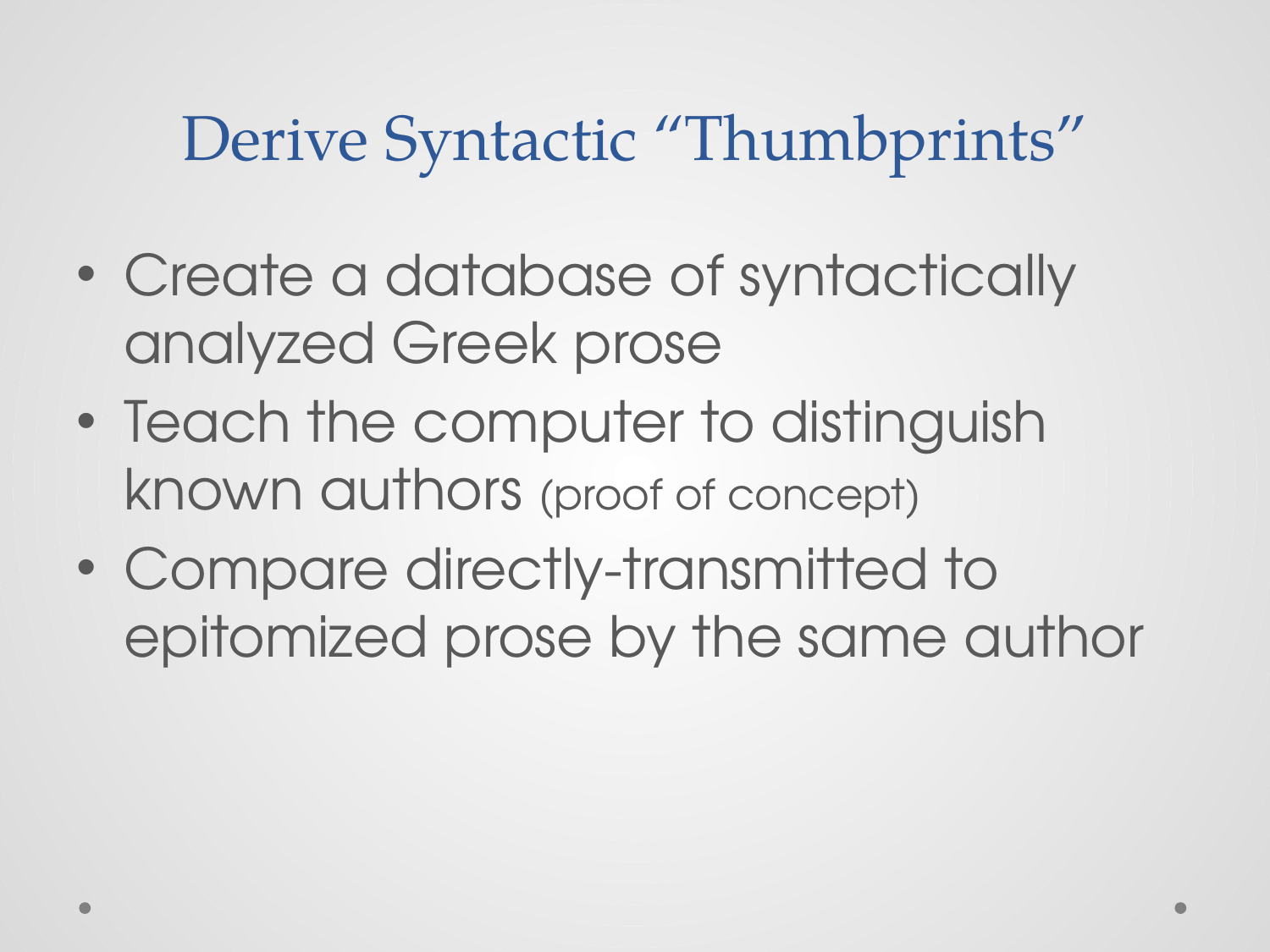

# Derive Syntactic “Thumbprints”
Create a database of syntactically analyzed Greek prose
Teach the computer to distinguish known authors (proof of concept)
Compare directly-transmitted to epitomized prose by the same author